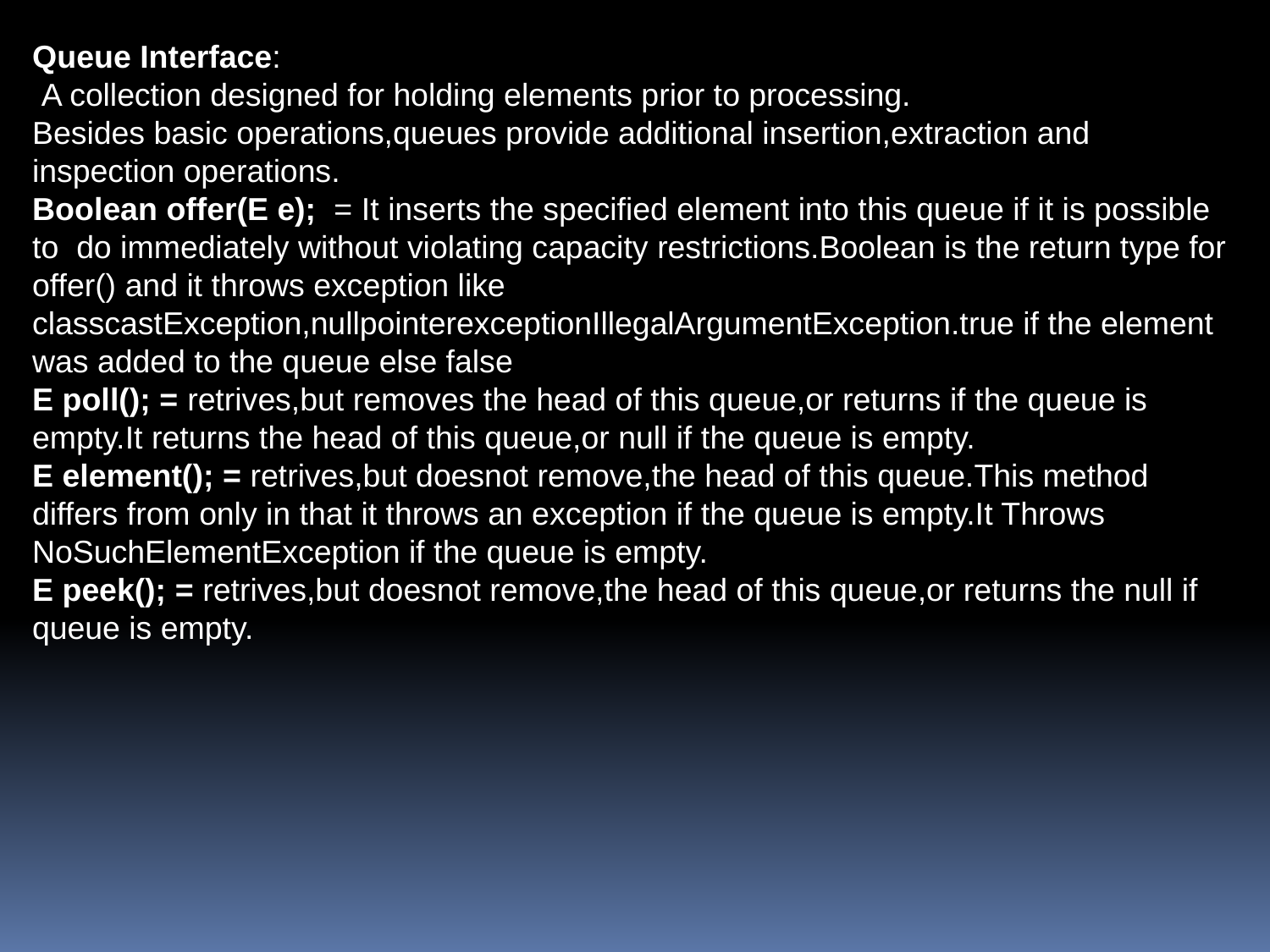

Queue Interface:
 A collection designed for holding elements prior to processing.
Besides basic operations,queues provide additional insertion,extraction and inspection operations.
Boolean offer(E e);  = It inserts the specified element into this queue if it is possible to  do immediately without violating capacity restrictions.Boolean is the return type for offer() and it throws exception like classcastException,nullpointerexceptionIllegalArgumentException.true if the element was added to the queue else false
E poll(); = retrives,but removes the head of this queue,or returns if the queue is empty.It returns the head of this queue,or null if the queue is empty.
E element(); = retrives,but doesnot remove,the head of this queue.This method differs from only in that it throws an exception if the queue is empty.It Throws NoSuchElementException if the queue is empty.
E peek(); = retrives,but doesnot remove,the head of this queue,or returns the null if queue is empty.